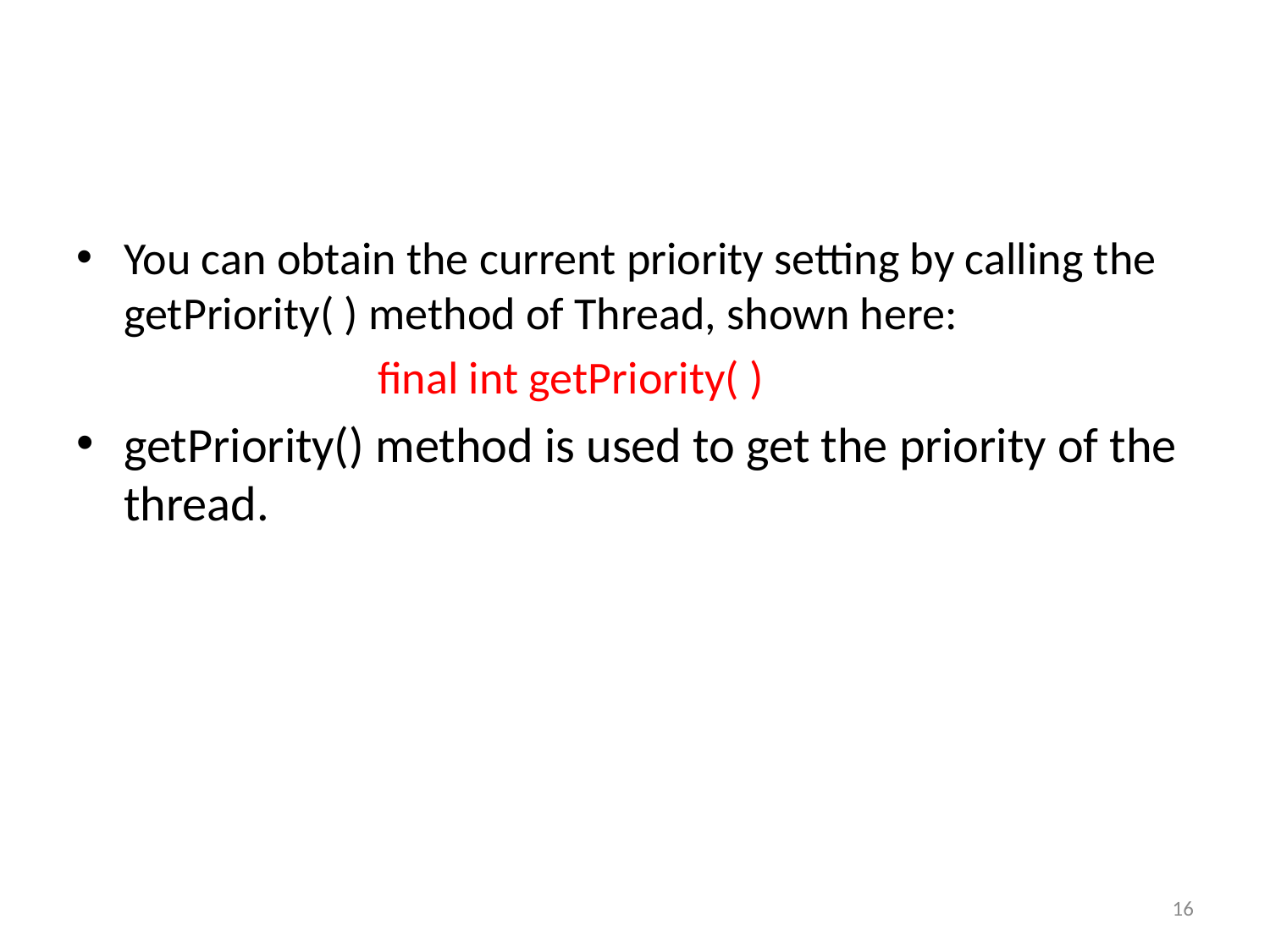

You can obtain the current priority setting by calling the getPriority( ) method of Thread, shown here:
			final int getPriority( )
getPriority() method is used to get the priority of the thread.
16